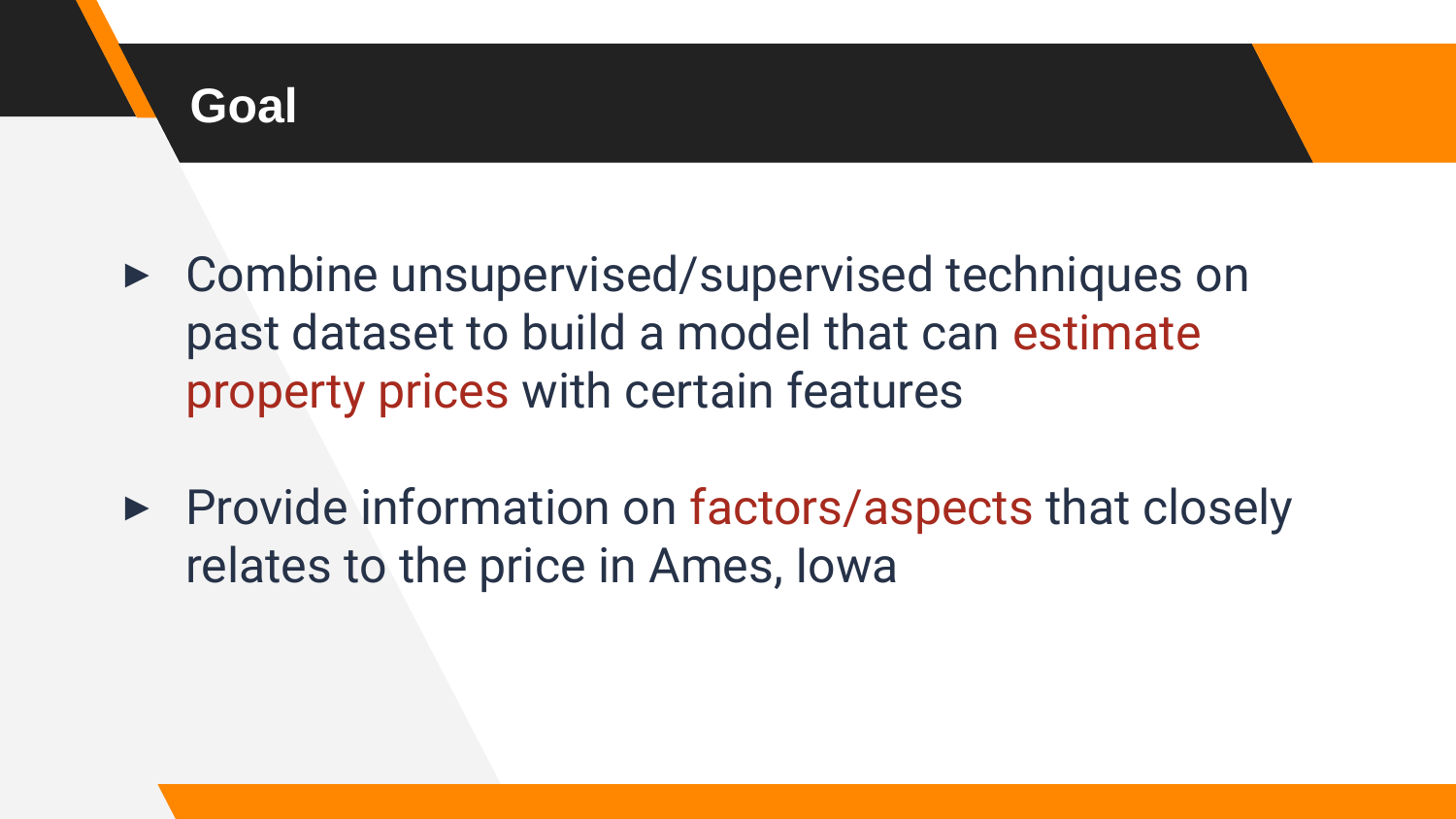

# Goal

Combine unsupervised/supervised techniques on past dataset to build a model that can estimate property prices with certain features

Provide information on factors/aspects that closely relates to the price in Ames, Iowa